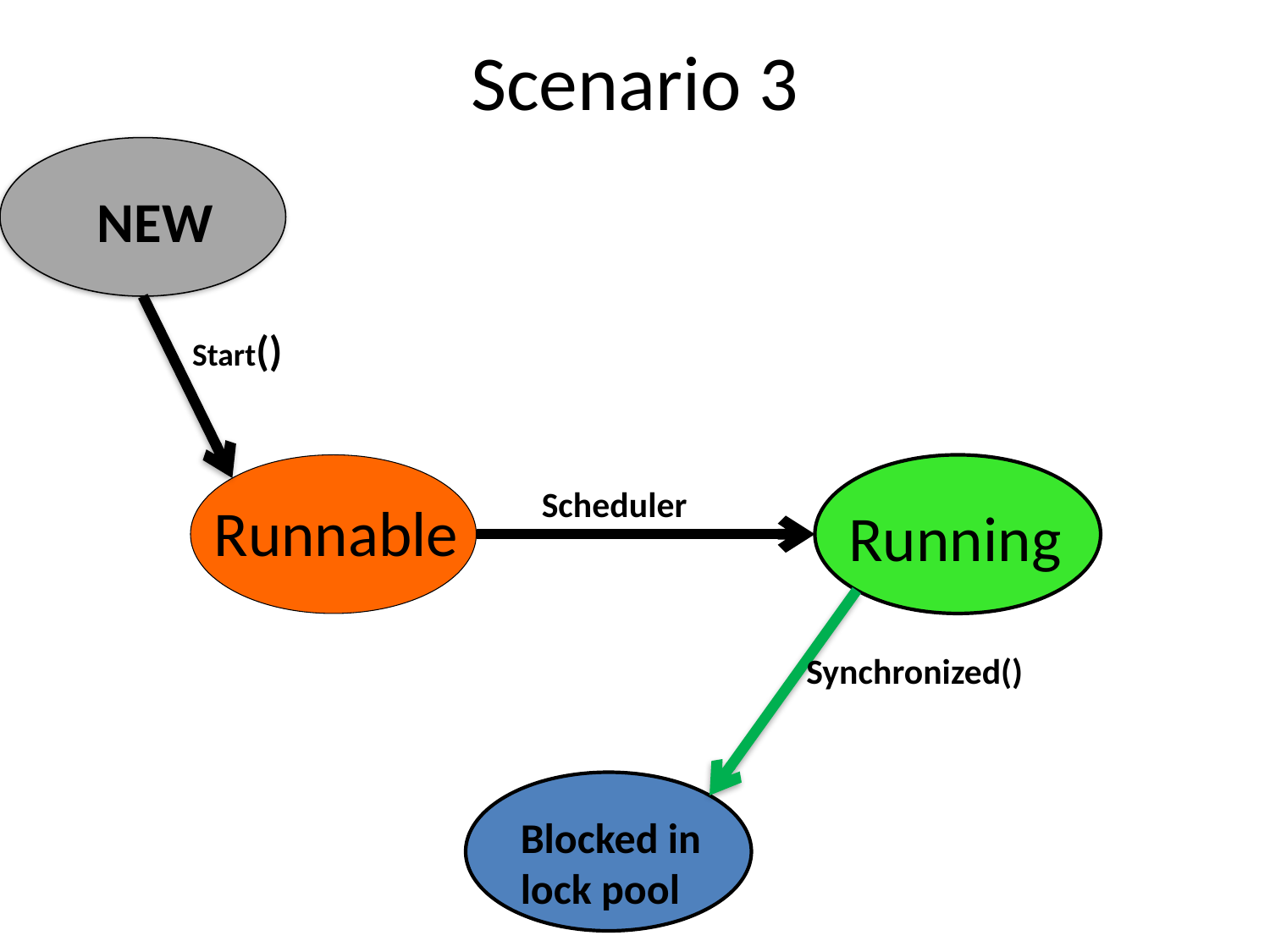

# Scenario 3

NEW
Start()

Running
Scheduler
Runnable
Synchronized()

Blocked in  lock pool